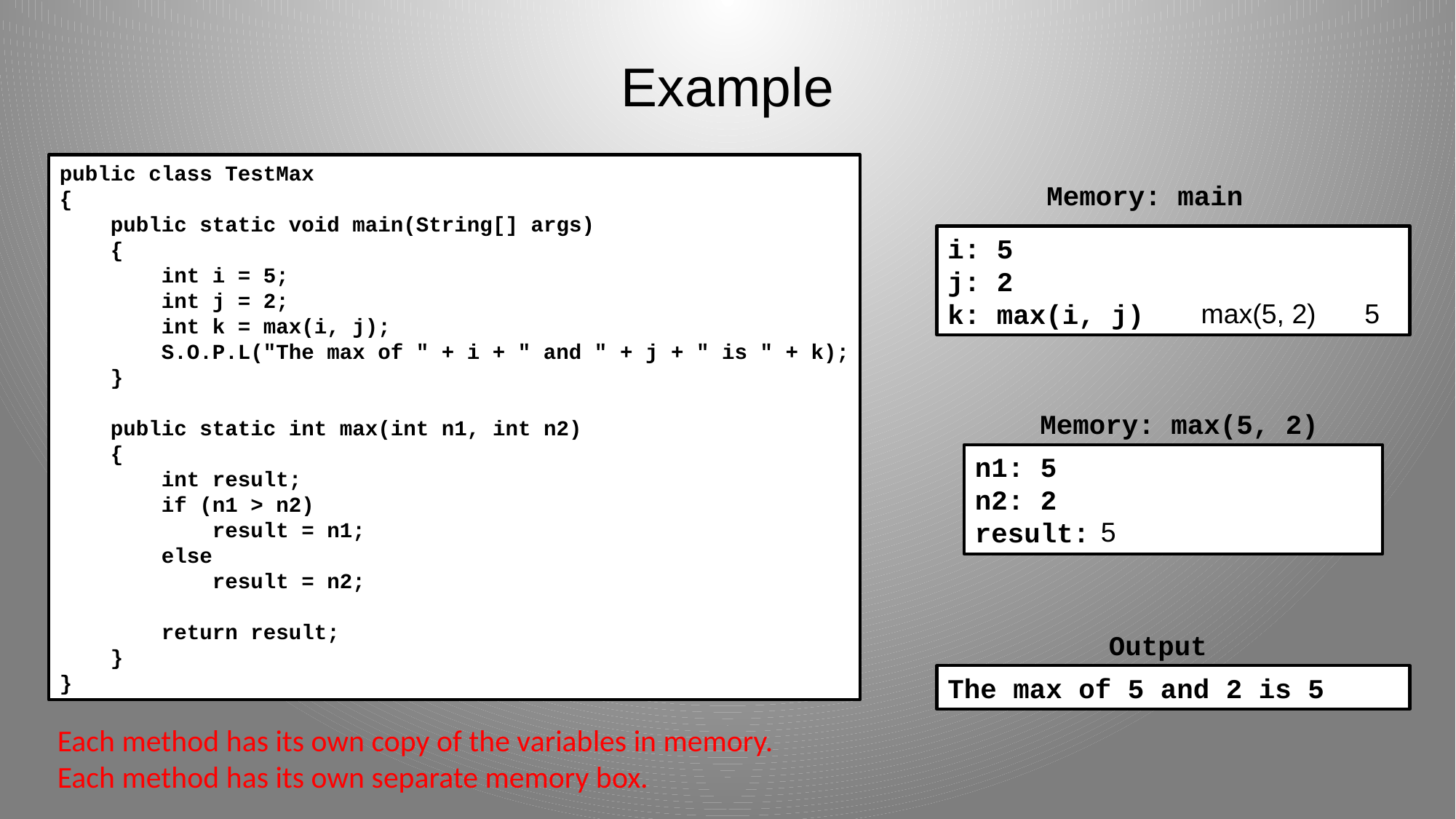

# Example
public class TestMax
{
    public static void main(String[] args)
    {
        int i = 5;
        int j = 2;
        int k = max(i, j);
        S.O.P.L("The max of " + i + " and " + j + " is " + k);
    }

    public static int max(int n1, int n2)
    {
        int result;
        if (n1 > n2)
            result = n1;
        else
            result = n2;

        return result;
    }
}
Memory: main
i: 5
j: 2
k: max(i, j)
max(5, 2)
5
Memory: max(5, 2)
n1: 5
n2: 2
result:
5
Output
The max of 5 and 2 is 5
Each method has its own copy of the variables in memory.
Each method has its own separate memory box.